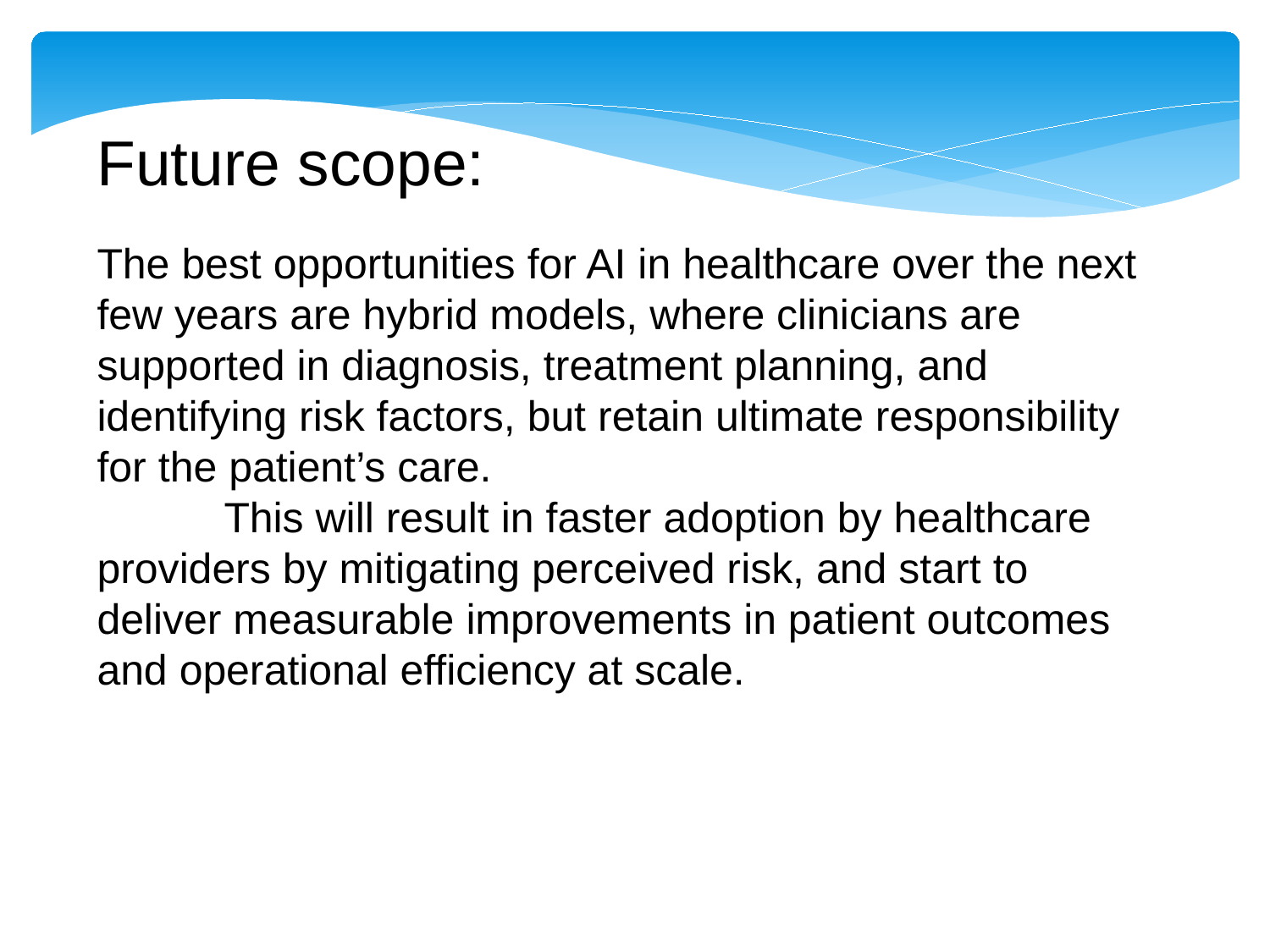

Future scope:

The best opportunities for AI in healthcare over the next few years are hybrid models, where clinicians are supported in diagnosis, treatment planning, and identifying risk factors, but retain ultimate responsibility for the patient’s care.
	This will result in faster adoption by healthcare providers by mitigating perceived risk, and start to deliver measurable improvements in patient outcomes and operational efficiency at scale.